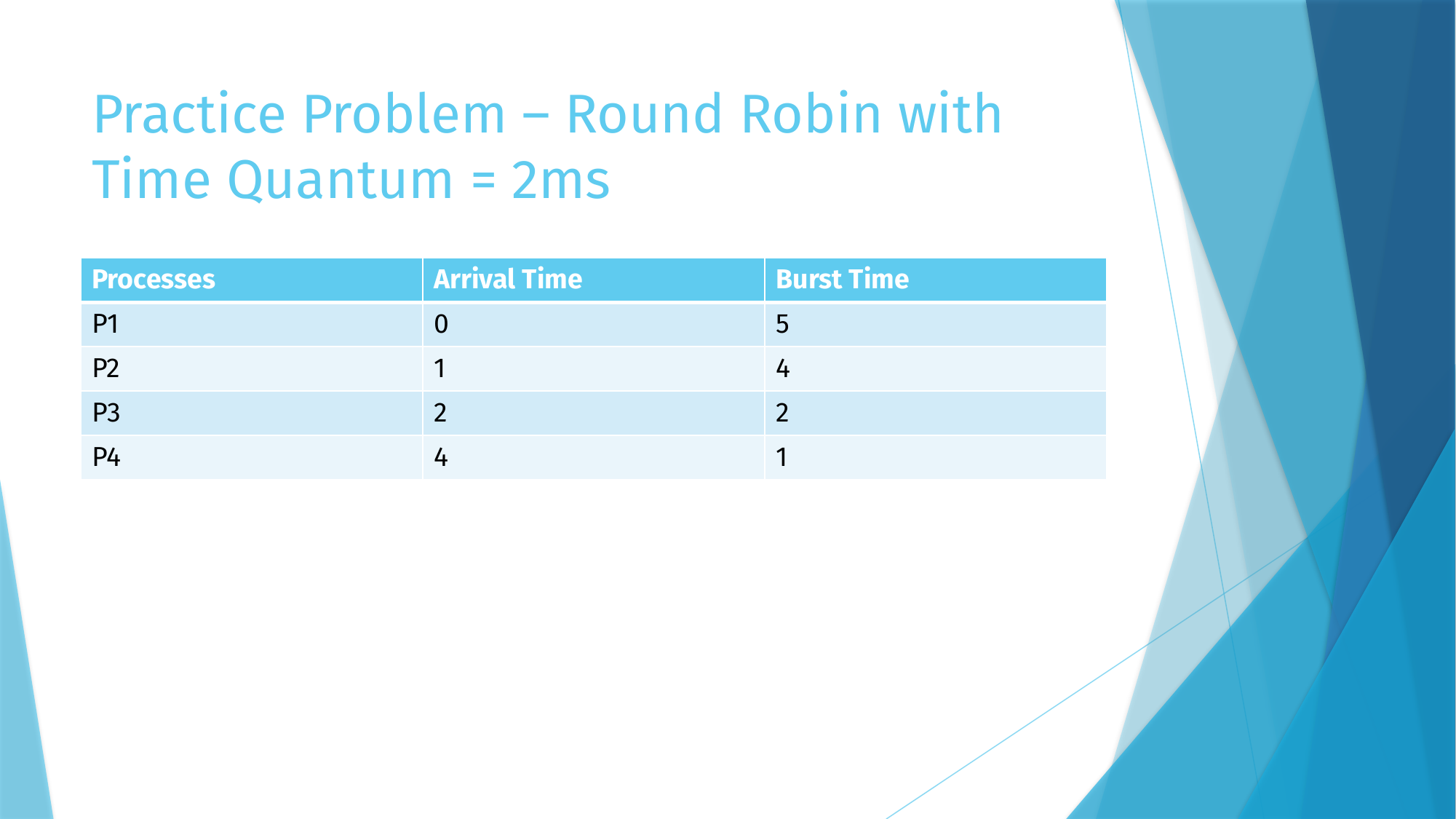

# Practice Problem – Round Robin with Time Quantum = 2ms
| Processes | Arrival Time | Burst Time |
| --- | --- | --- |
| P1 | 0 | 5 |
| P2 | 1 | 4 |
| P3 | 2 | 2 |
| P4 | 4 | 1 |